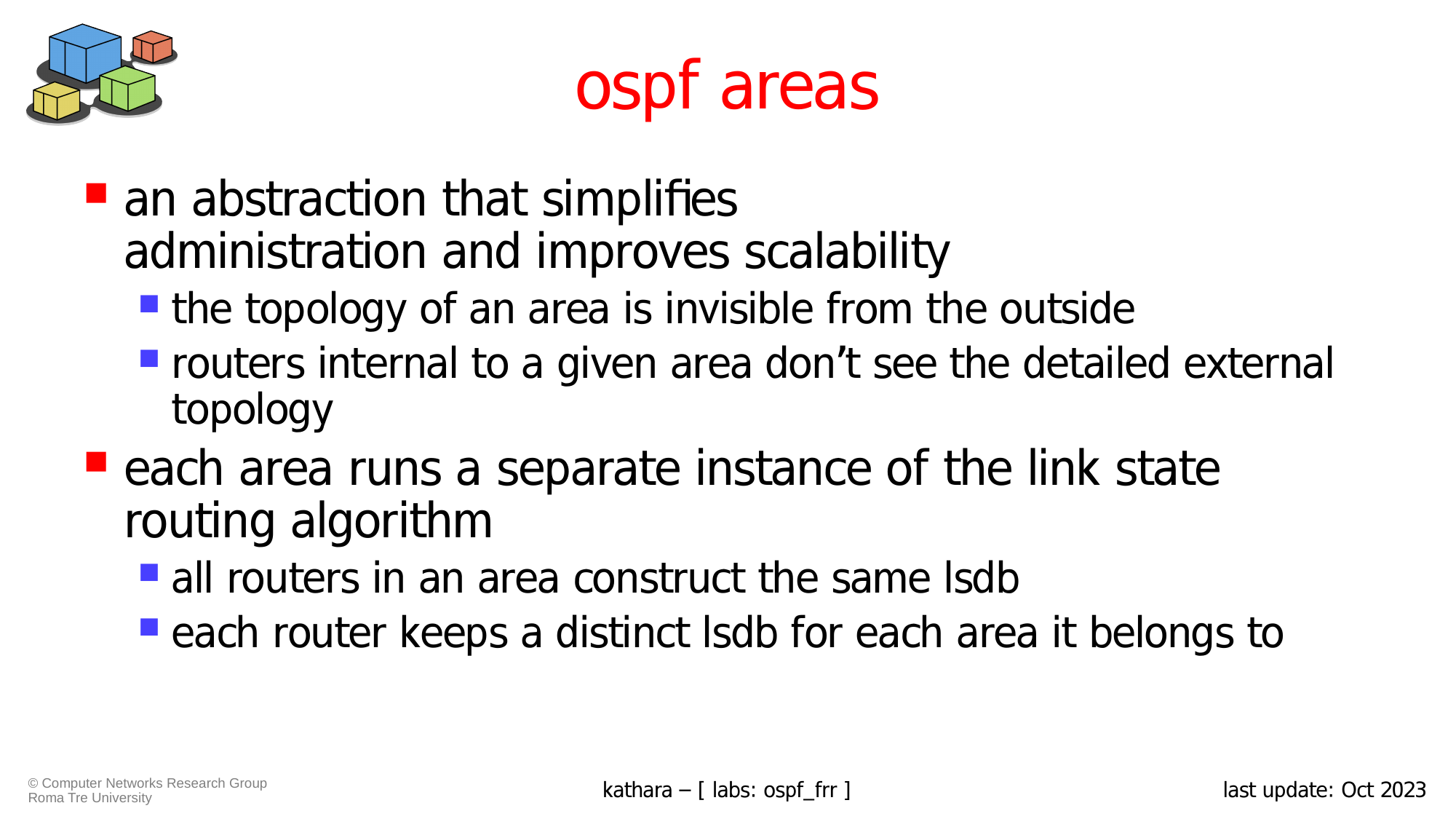

# ospf areas
an abstraction that simplifies
administration and improves scalability
the topology of an area is invisible from the outside
routers internal to a given area don’t see the detailed external topology
each area runs a separate instance of the link state routing algorithm
all routers in an area construct the same lsdb
each router keeps a distinct lsdb for each area it belongs to
kathara – [ labs: ospf_frr ]
last update: Oct 2023